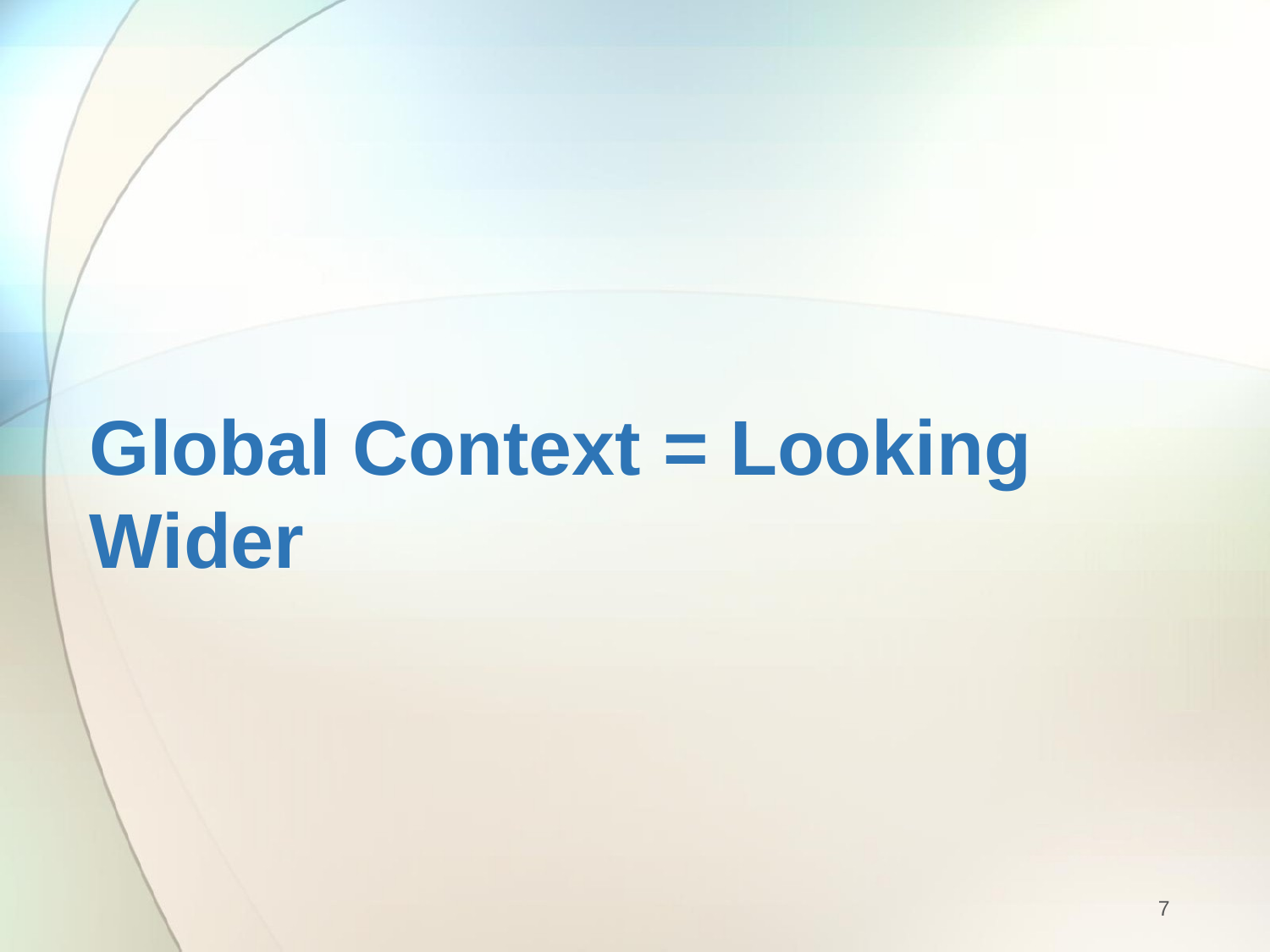

# Global Context = Looking Wider
7